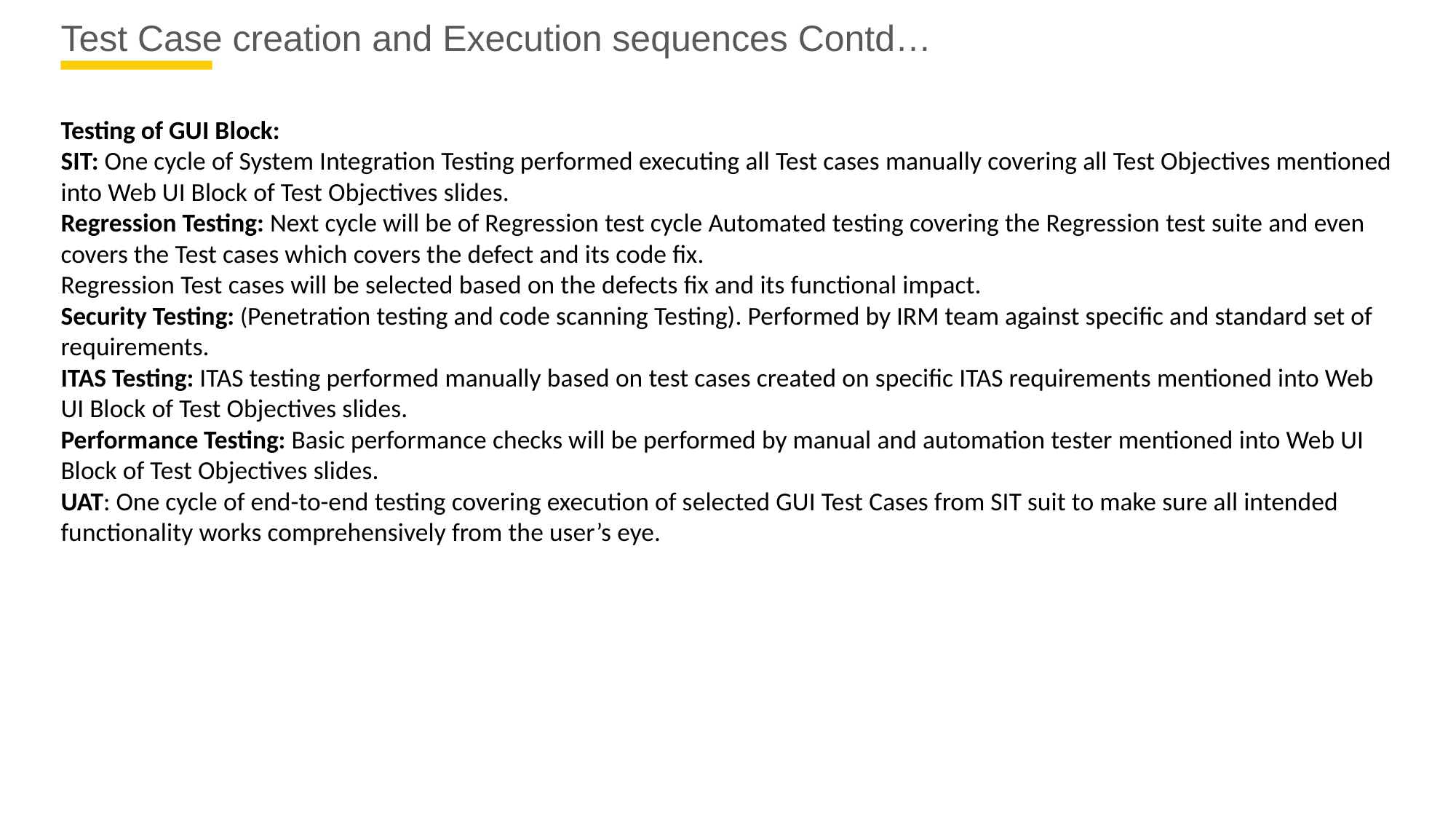

# Test Case creation and Execution sequences Contd…

Testing of GUI Block:
SIT: One cycle of System Integration Testing performed executing all Test cases manually covering all Test Objectives mentioned into Web UI Block of Test Objectives slides.
Regression Testing: Next cycle will be of Regression test cycle Automated testing covering the Regression test suite and even covers the Test cases which covers the defect and its code fix.
Regression Test cases will be selected based on the defects fix and its functional impact.
Security Testing: (Penetration testing and code scanning Testing). Performed by IRM team against specific and standard set of requirements.
ITAS Testing: ITAS testing performed manually based on test cases created on specific ITAS requirements mentioned into Web UI Block of Test Objectives slides.
Performance Testing: Basic performance checks will be performed by manual and automation tester mentioned into Web UI Block of Test Objectives slides.
UAT: One cycle of end-to-end testing covering execution of selected GUI Test Cases from SIT suit to make sure all intended functionality works comprehensively from the user’s eye.

14